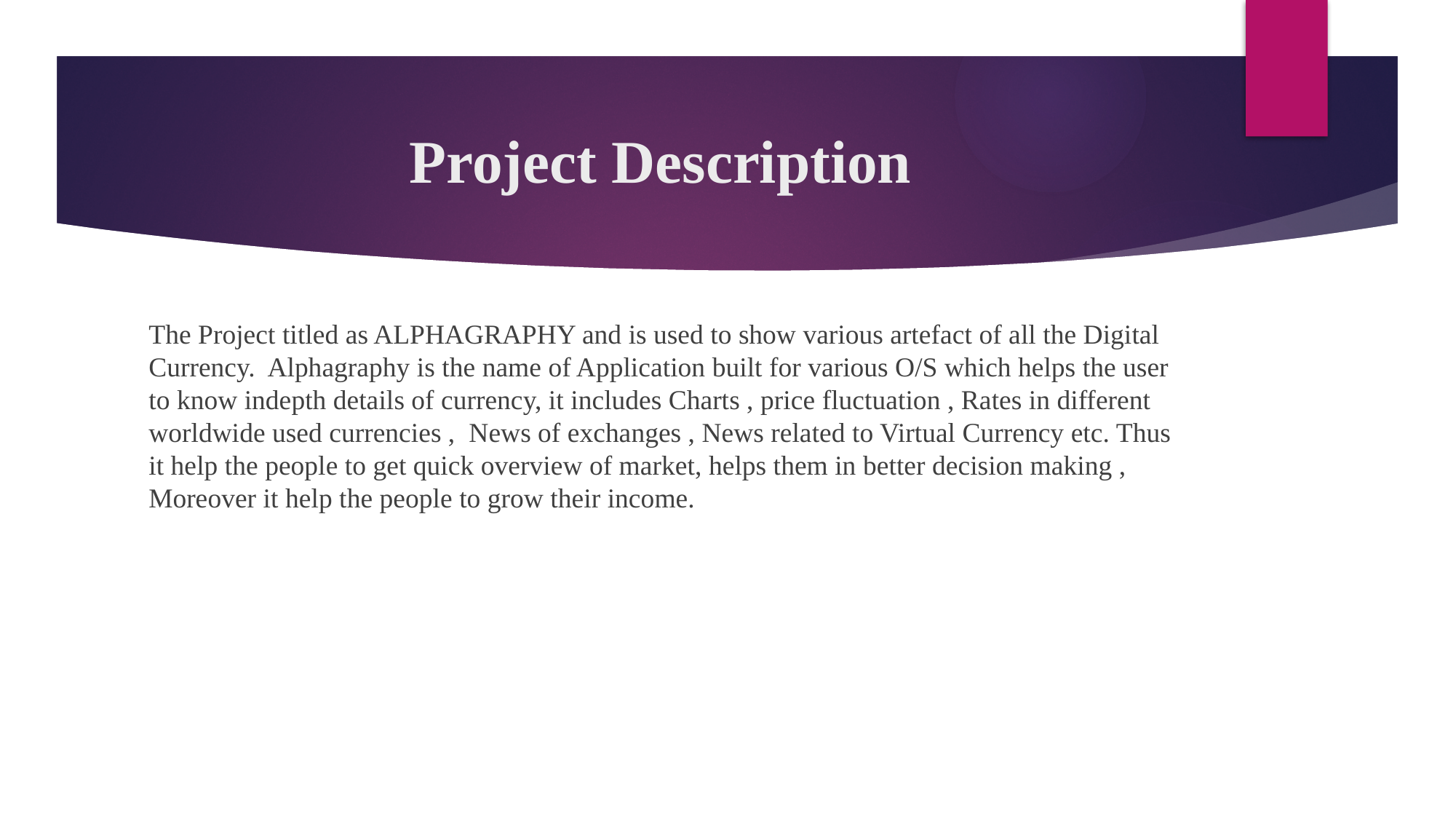

# Project Description
The Project titled as ALPHAGRAPHY and is used to show various artefact of all the Digital Currency.  Alphagraphy is the name of Application built for various O/S which helps the user to know indepth details of currency, it includes Charts , price fluctuation , Rates in different worldwide used currencies ,  News of exchanges , News related to Virtual Currency etc. Thus it help the people to get quick overview of market, helps them in better decision making , Moreover it help the people to grow their income.